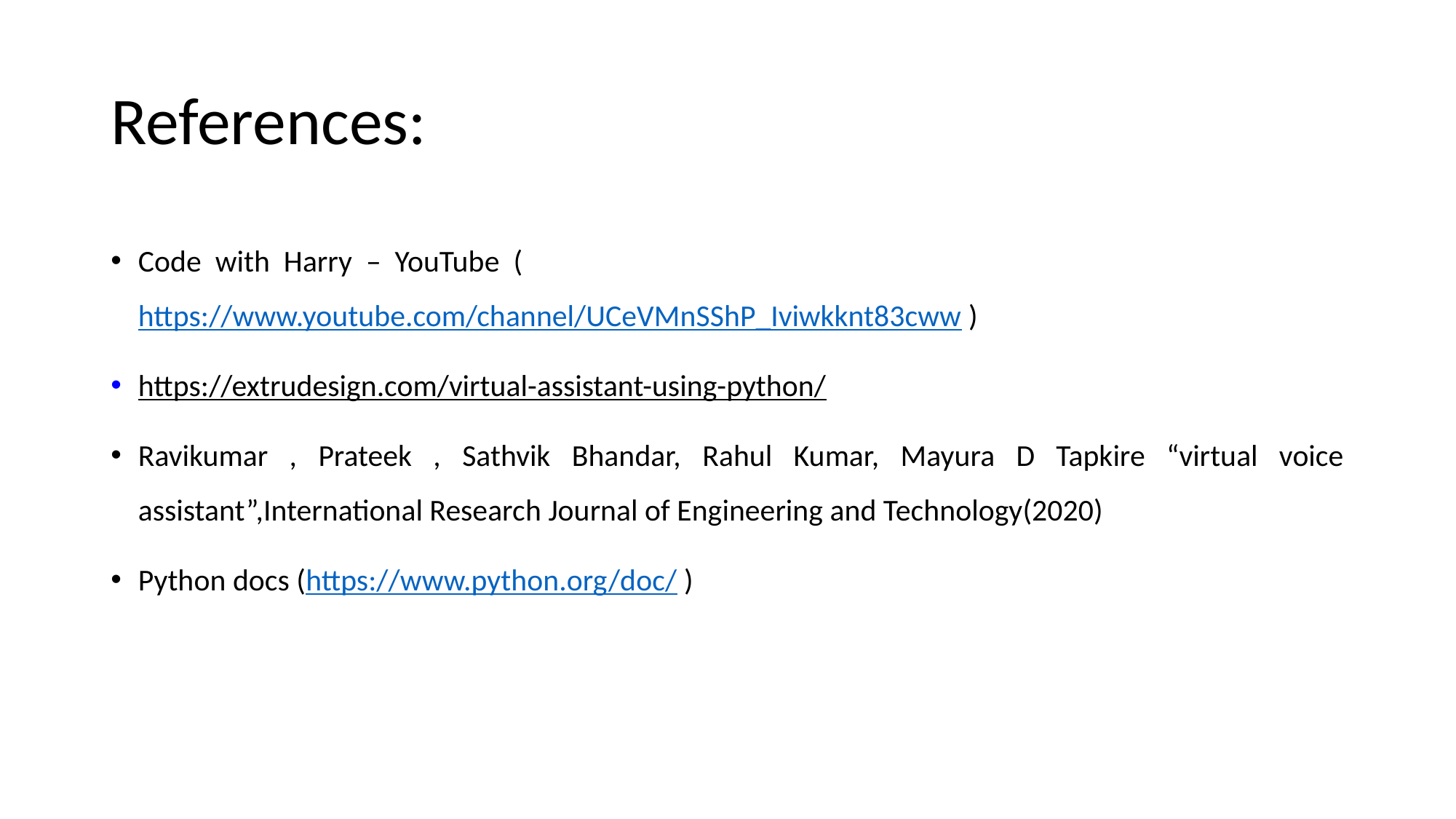

# References:
Code  with  Harry  –  YouTube  (https://www.youtube.com/channel/UCeVMnSShP_Iviwkknt83cww )
https://extrudesign.com/virtual-assistant-using-python/
Ravikumar , Prateek , Sathvik Bhandar, Rahul Kumar, Mayura D Tapkire “virtual voice assistant”,International Research Journal of Engineering and Technology(2020)
Python docs (https://www.python.org/doc/ )